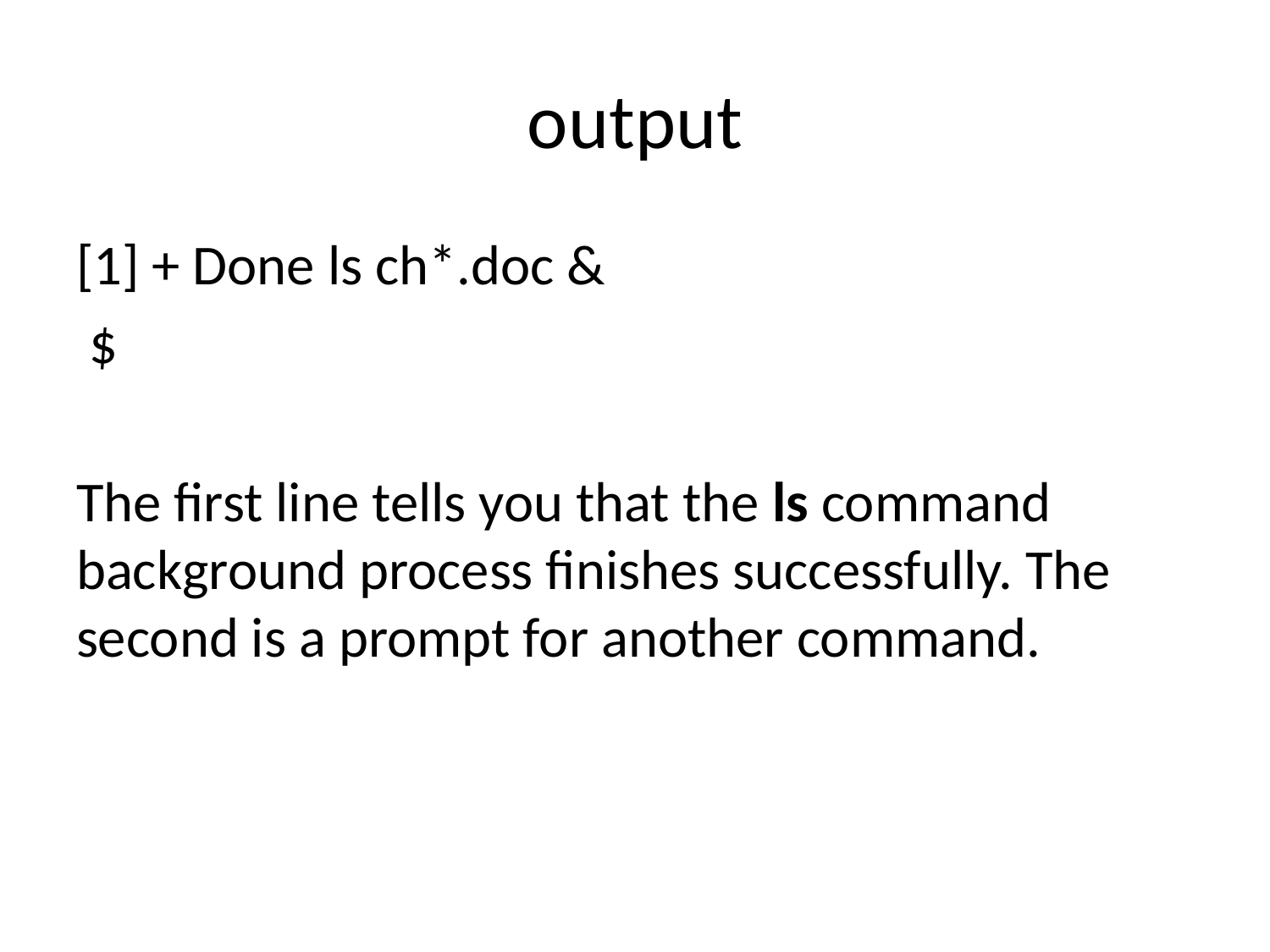

# output
[1] + Done ls ch*.doc &
 $

The first line tells you that the ls command background process finishes successfully. The second is a prompt for another command.